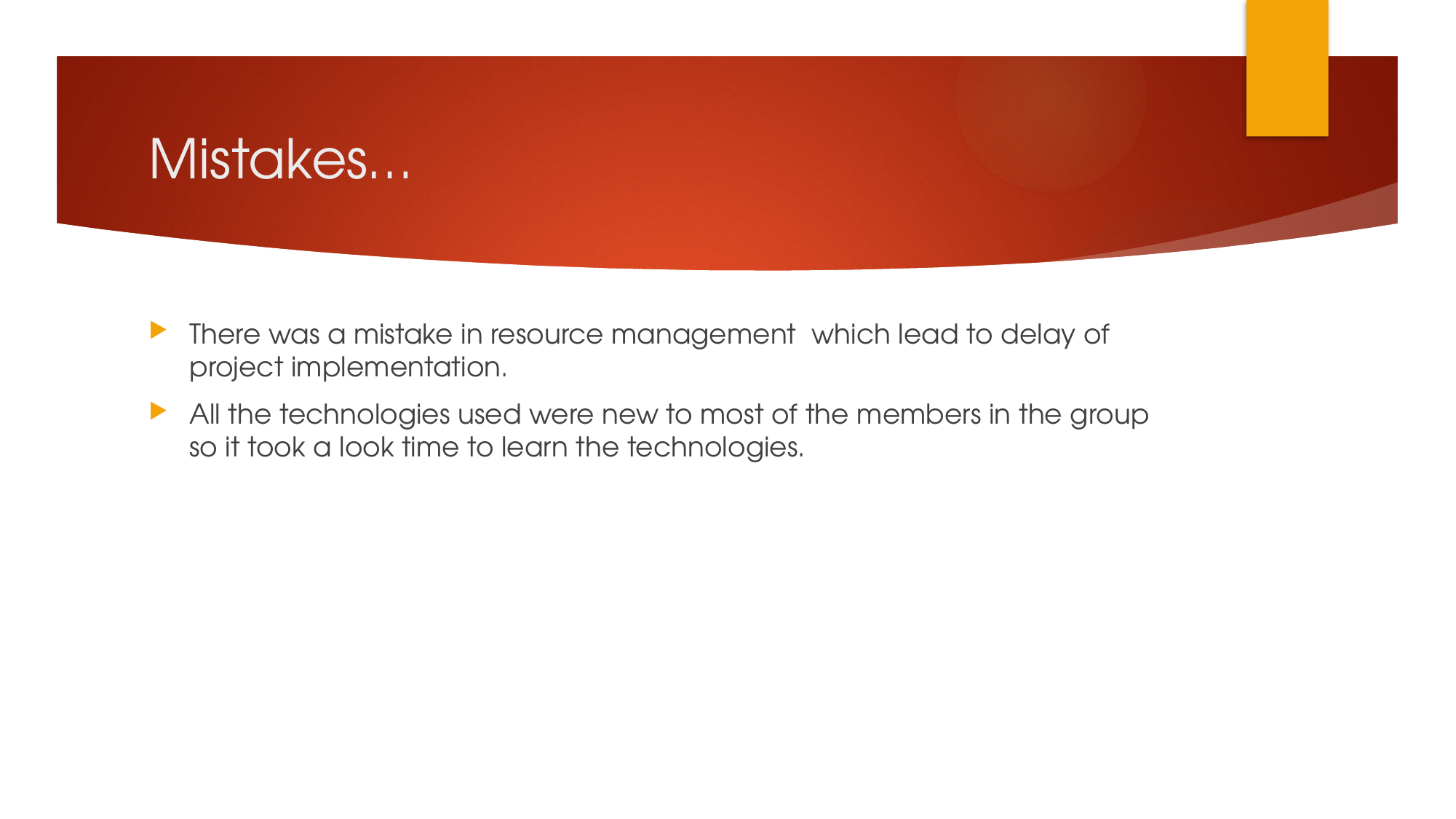

# Mistakes…
There was a mistake in resource management  which lead to delay of project implementation.
All the technologies used were new to most of the members in the group so it took a look time to learn the technologies.